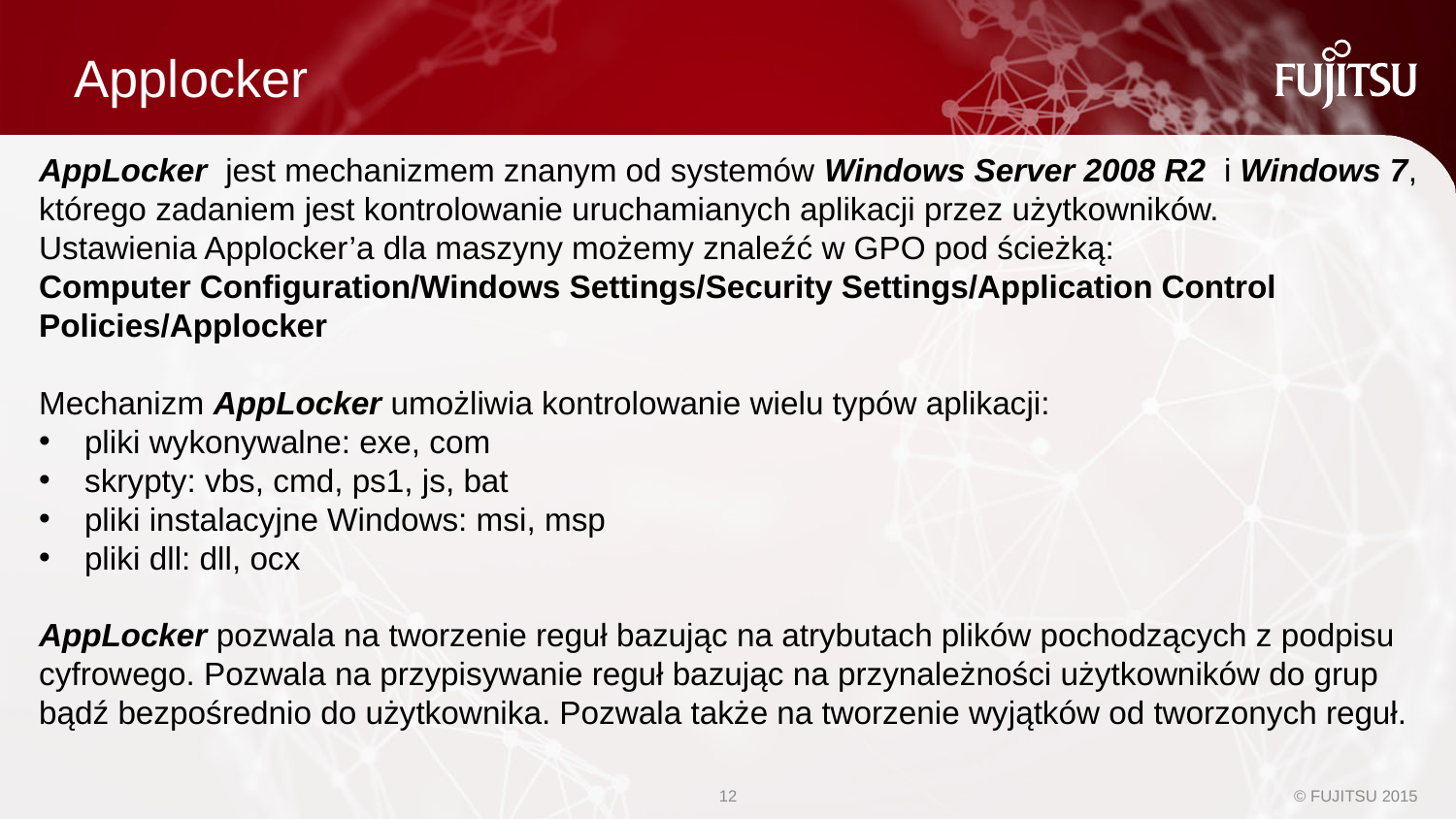

# Applocker
AppLocker  jest mechanizmem znanym od systemów Windows Server 2008 R2  i Windows 7, którego zadaniem jest kontrolowanie uruchamianych aplikacji przez użytkowników.
Ustawienia Applocker’a dla maszyny możemy znaleźć w GPO pod ścieżką:
Computer Configuration/Windows Settings/Security Settings/Application Control Policies/Applocker

Mechanizm AppLocker umożliwia kontrolowanie wielu typów aplikacji:
pliki wykonywalne: exe, com
skrypty: vbs, cmd, ps1, js, bat
pliki instalacyjne Windows: msi, msp
pliki dll: dll, ocx

AppLocker pozwala na tworzenie reguł bazując na atrybutach plików pochodzących z podpisu cyfrowego. Pozwala na przypisywanie reguł bazując na przynależności użytkowników do grup bądź bezpośrednio do użytkownika. Pozwala także na tworzenie wyjątków od tworzonych reguł.
12
© FUJITSU 2015